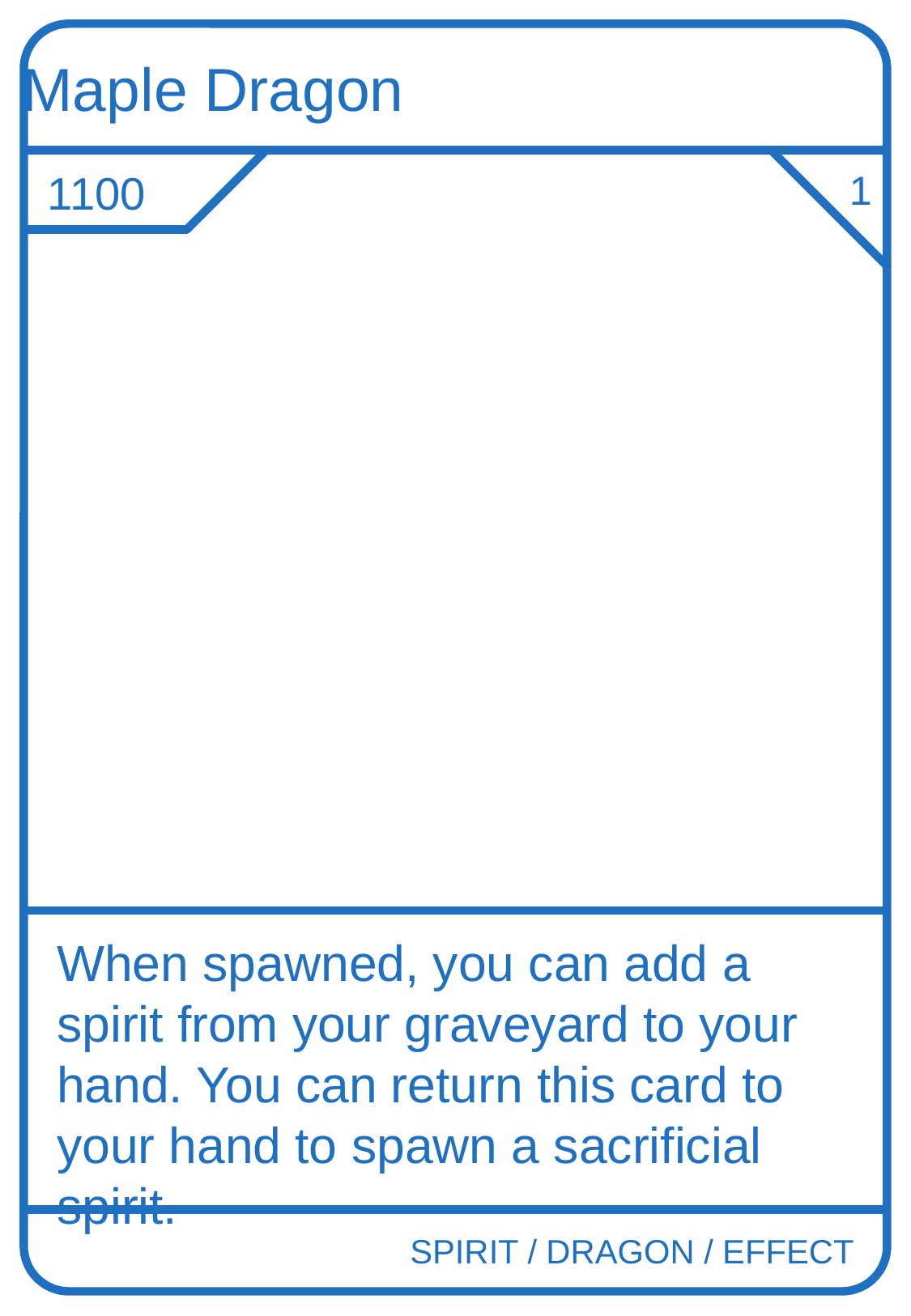

Maple Dragon
1100
1
When spawned, you can add a spirit from your graveyard to your hand. You can return this card to your hand to spawn a sacrificial spirit.
SPIRIT / DRAGON / EFFECT